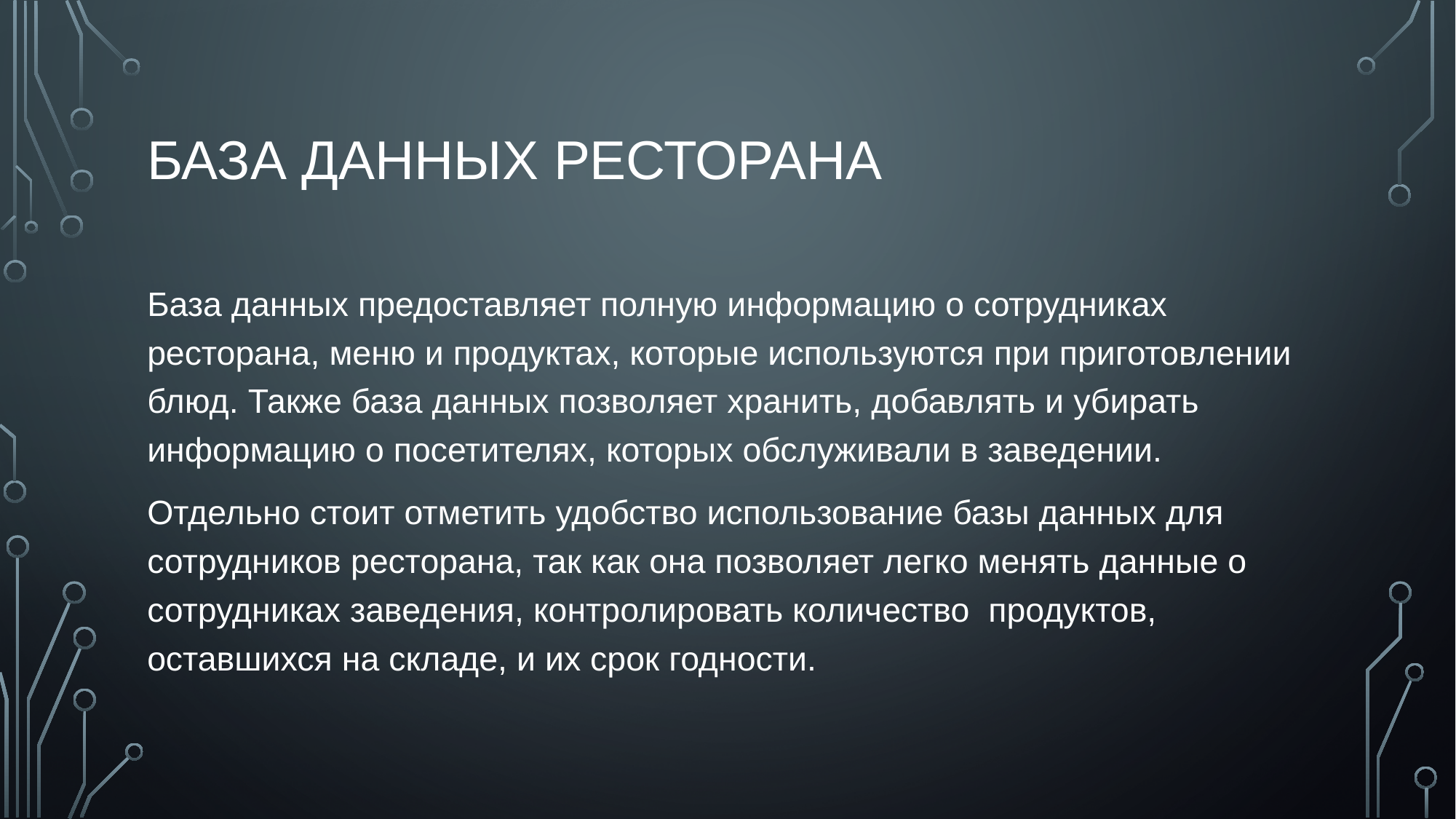

# База данных ресторана
База данных предоставляет полную информацию о сотрудниках ресторана, меню и продуктах, которые используются при приготовлении блюд. Также база данных позволяет хранить, добавлять и убирать информацию о посетителях, которых обслуживали в заведении.
Отдельно стоит отметить удобство использование базы данных для сотрудников ресторана, так как она позволяет легко менять данные о сотрудниках заведения, контролировать количество  продуктов, оставшихся на складе, и их срок годности.